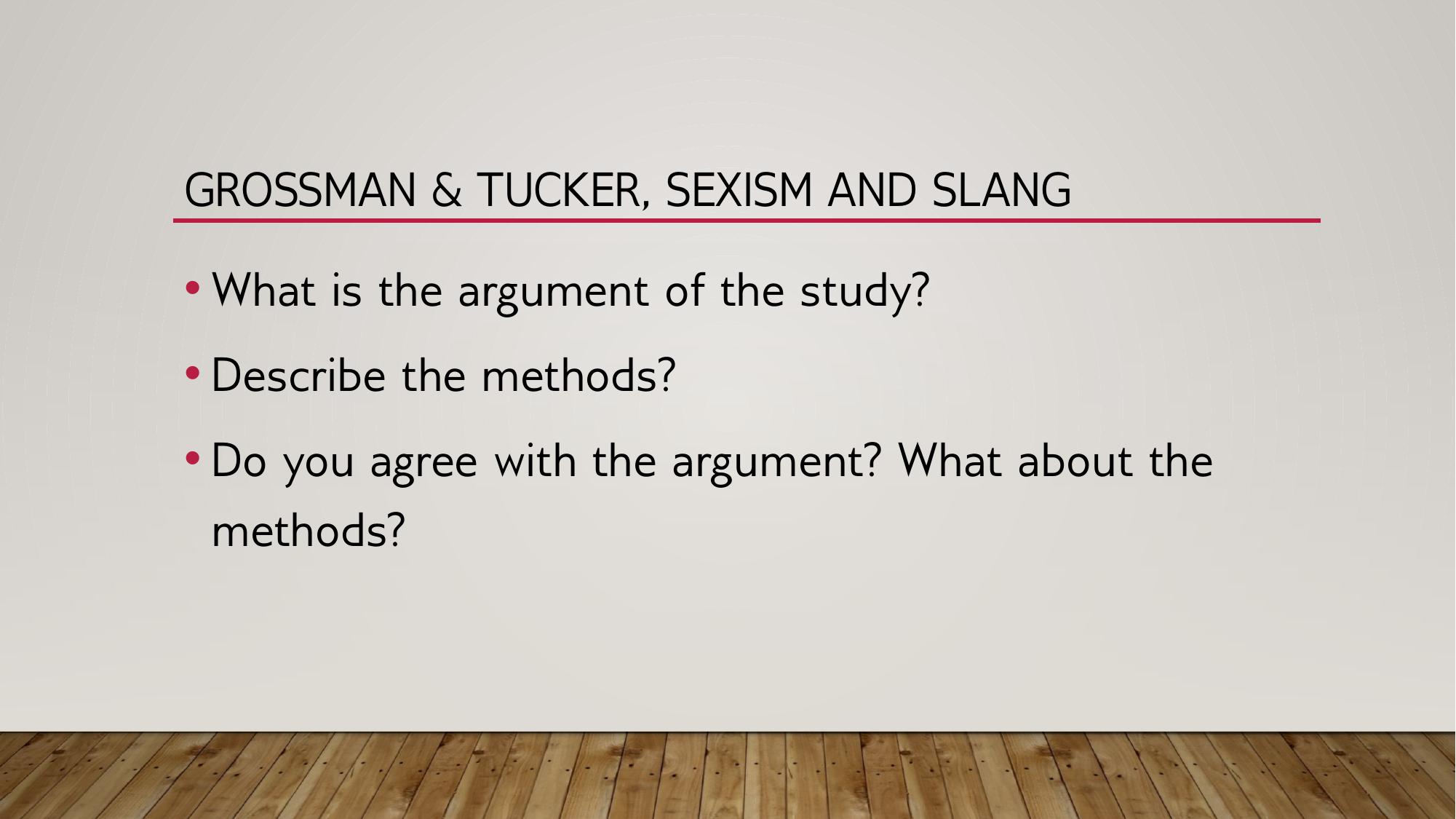

# Grossman & Tucker, Sexism and Slang
What is the argument of the study?
Describe the methods?
Do you agree with the argument? What about the methods?